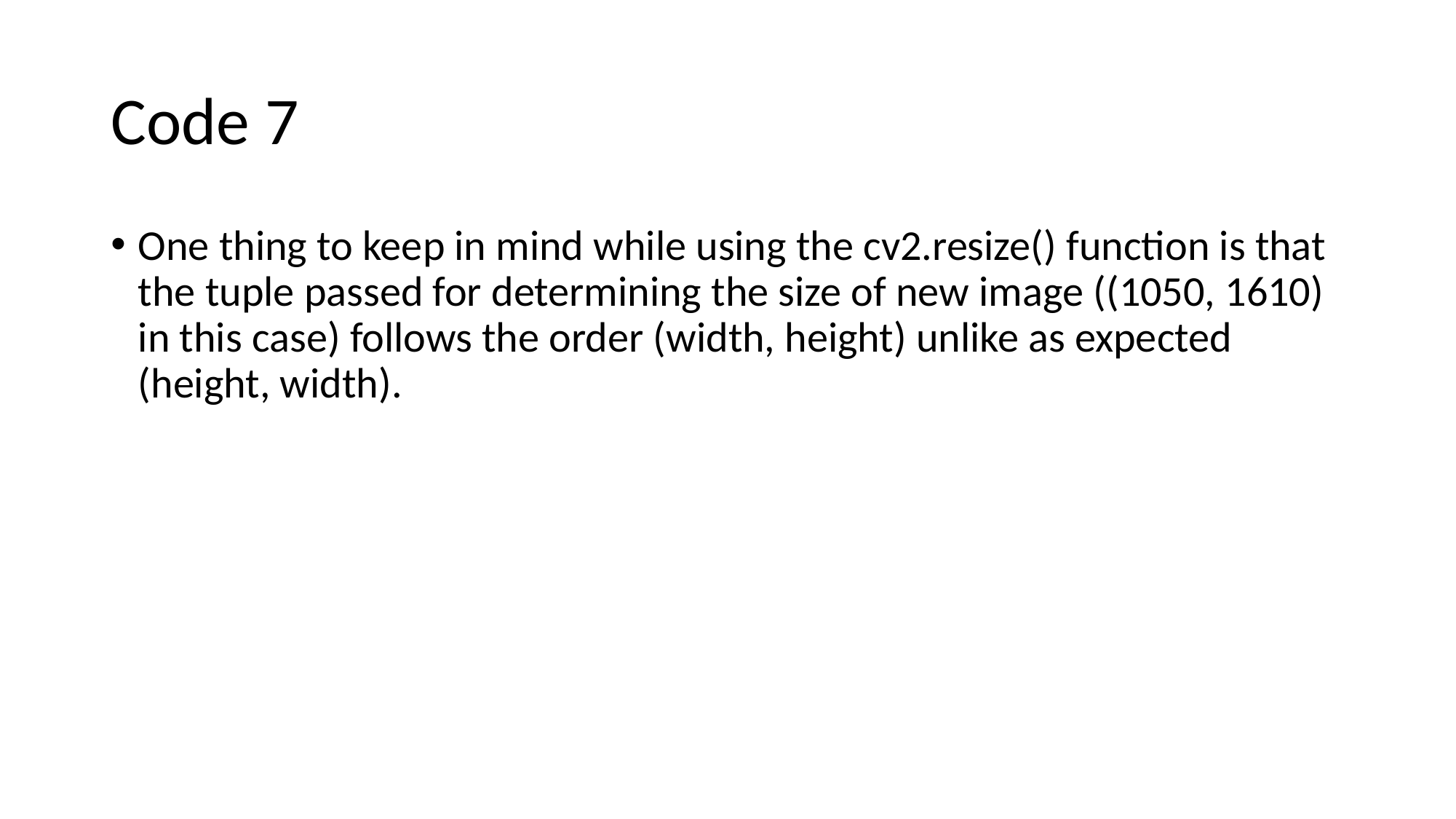

# Code 7
One thing to keep in mind while using the cv2.resize() function is that the tuple passed for determining the size of new image ((1050, 1610) in this case) follows the order (width, height) unlike as expected (height, width).